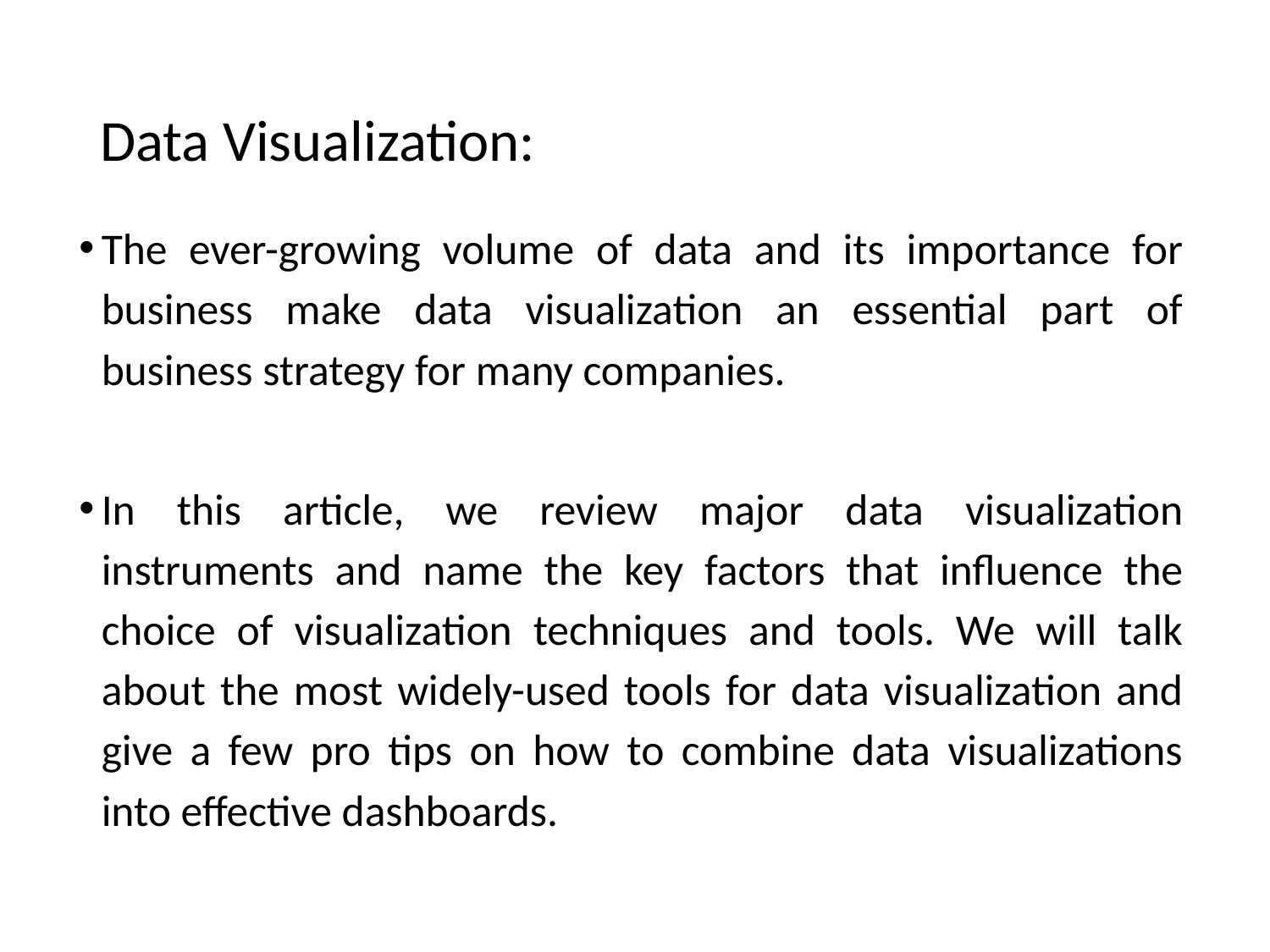

# Data Visualization:
The ever-growing volume of data and its importance for business make data visualization an essential part of business strategy for many companies.

In this article, we review major data visualization instruments and name the key factors that influence the choice of visualization techniques and tools. We will talk about the most widely-used tools for data visualization and give a few pro tips on how to combine data visualizations into effective dashboards.